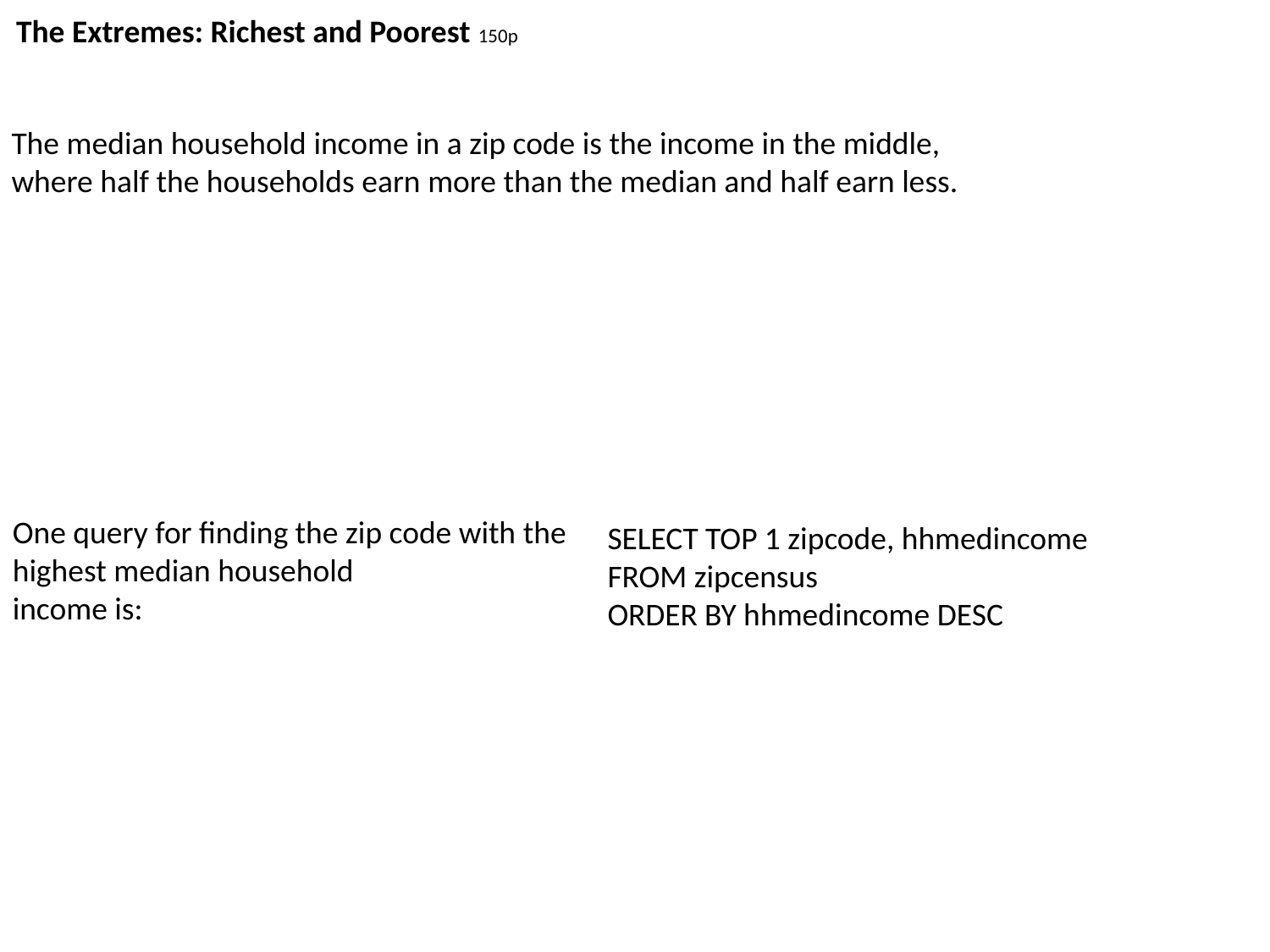

The Extremes: Richest and Poorest 150p
The median household income in a zip code is the income in the middle,
where half the households earn more than the median and half earn less.
One query for finding the zip code with the highest median household
income is:
SELECT TOP 1 zipcode, hhmedincome
FROM zipcensus
ORDER BY hhmedincome DESC